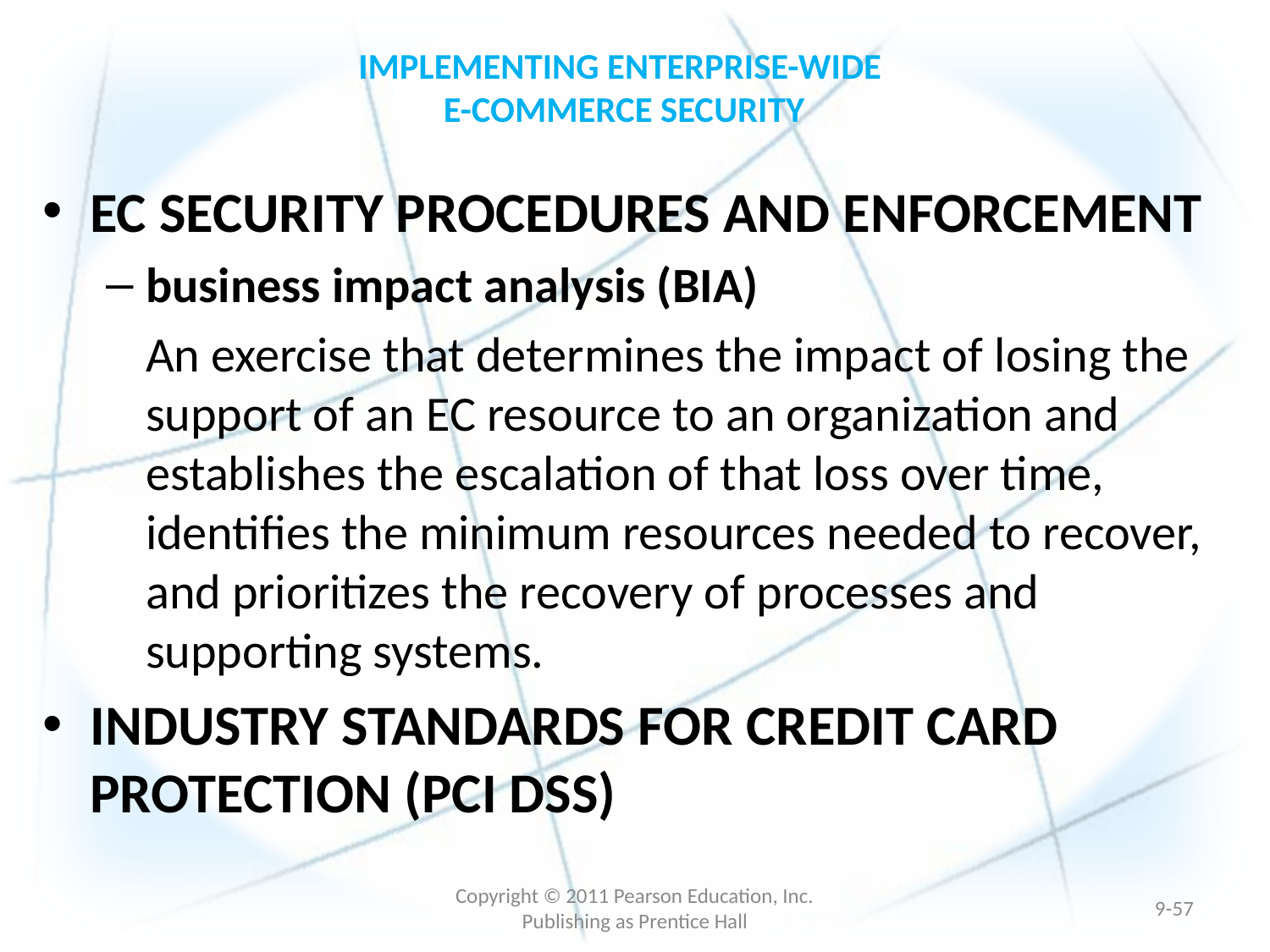

# IMPLEMENTING ENTERPRISE-WIDE E-COMMERCE SECURITY
EC SECURITY PROCEDURES AND ENFORCEMENT
business impact analysis (BIA)
	An exercise that determines the impact of losing the support of an EC resource to an organization and establishes the escalation of that loss over time, identifies the minimum resources needed to recover, and prioritizes the recovery of processes and supporting systems.
INDUSTRY STANDARDS FOR CREDIT CARD PROTECTION (PCI DSS)
Copyright © 2011 Pearson Education, Inc. Publishing as Prentice Hall
9-57